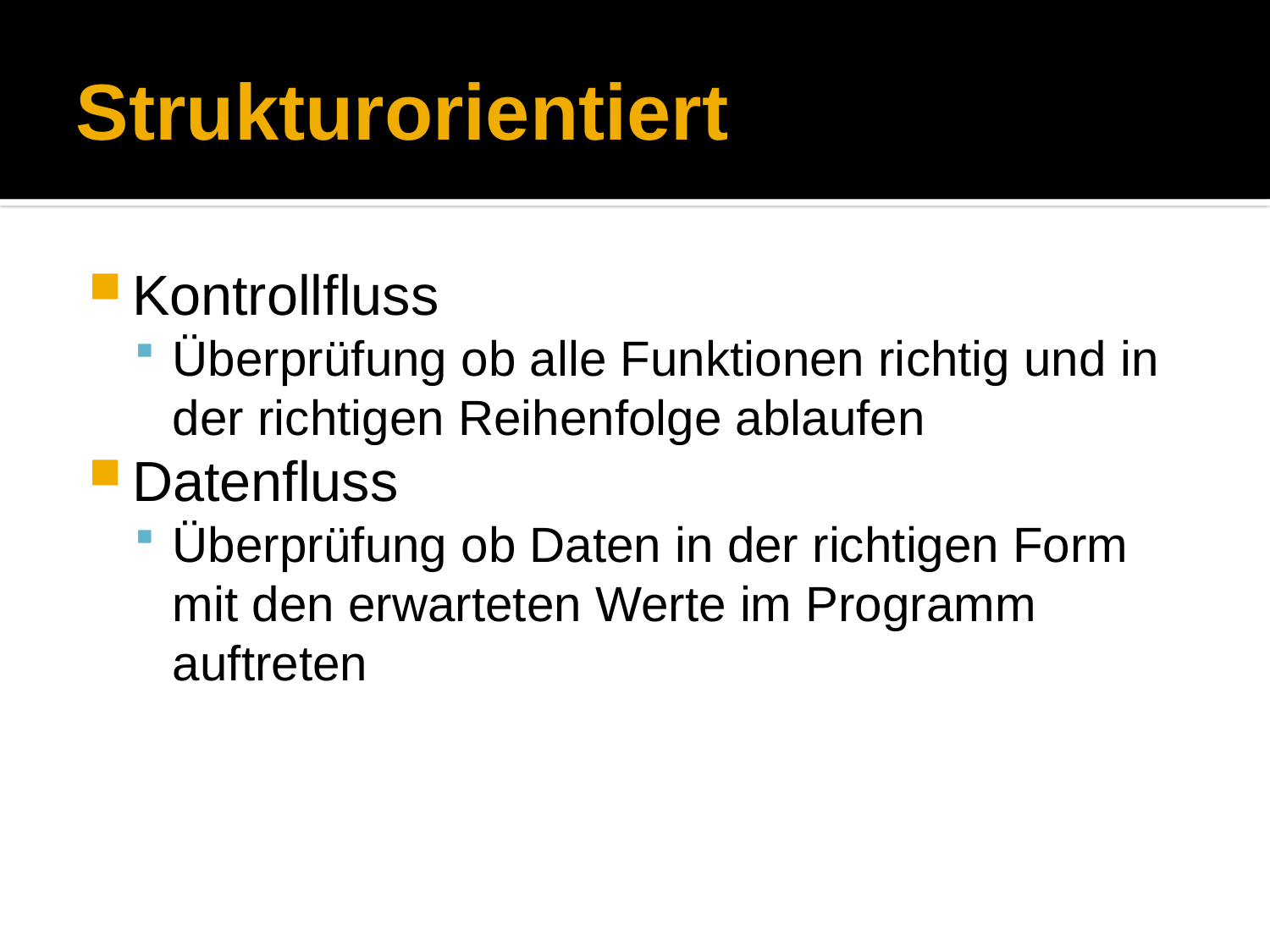

Strukturorientiert
Kontrollfluss
Überprüfung ob alle Funktionen richtig und in der richtigen Reihenfolge ablaufen
Datenfluss
Überprüfung ob Daten in der richtigen Form mit den erwarteten Werte im Programm auftreten